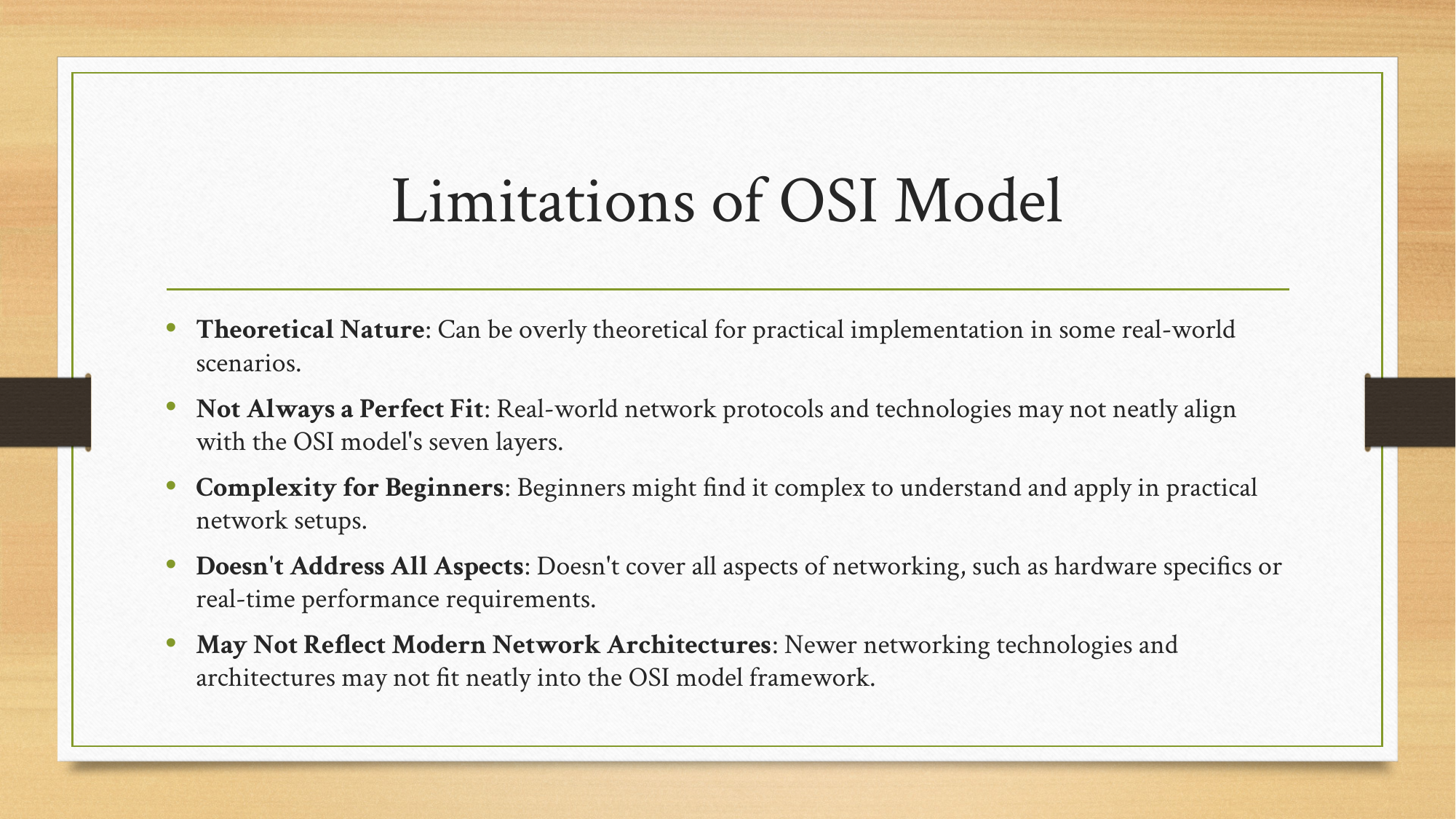

# Limitations of OSI Model
Theoretical Nature: Can be overly theoretical for practical implementation in some real-world scenarios.
Not Always a Perfect Fit: Real-world network protocols and technologies may not neatly align with the OSI model's seven layers.
Complexity for Beginners: Beginners might find it complex to understand and apply in practical network setups.
Doesn't Address All Aspects: Doesn't cover all aspects of networking, such as hardware specifics or real-time performance requirements.
May Not Reflect Modern Network Architectures: Newer networking technologies and architectures may not fit neatly into the OSI model framework.